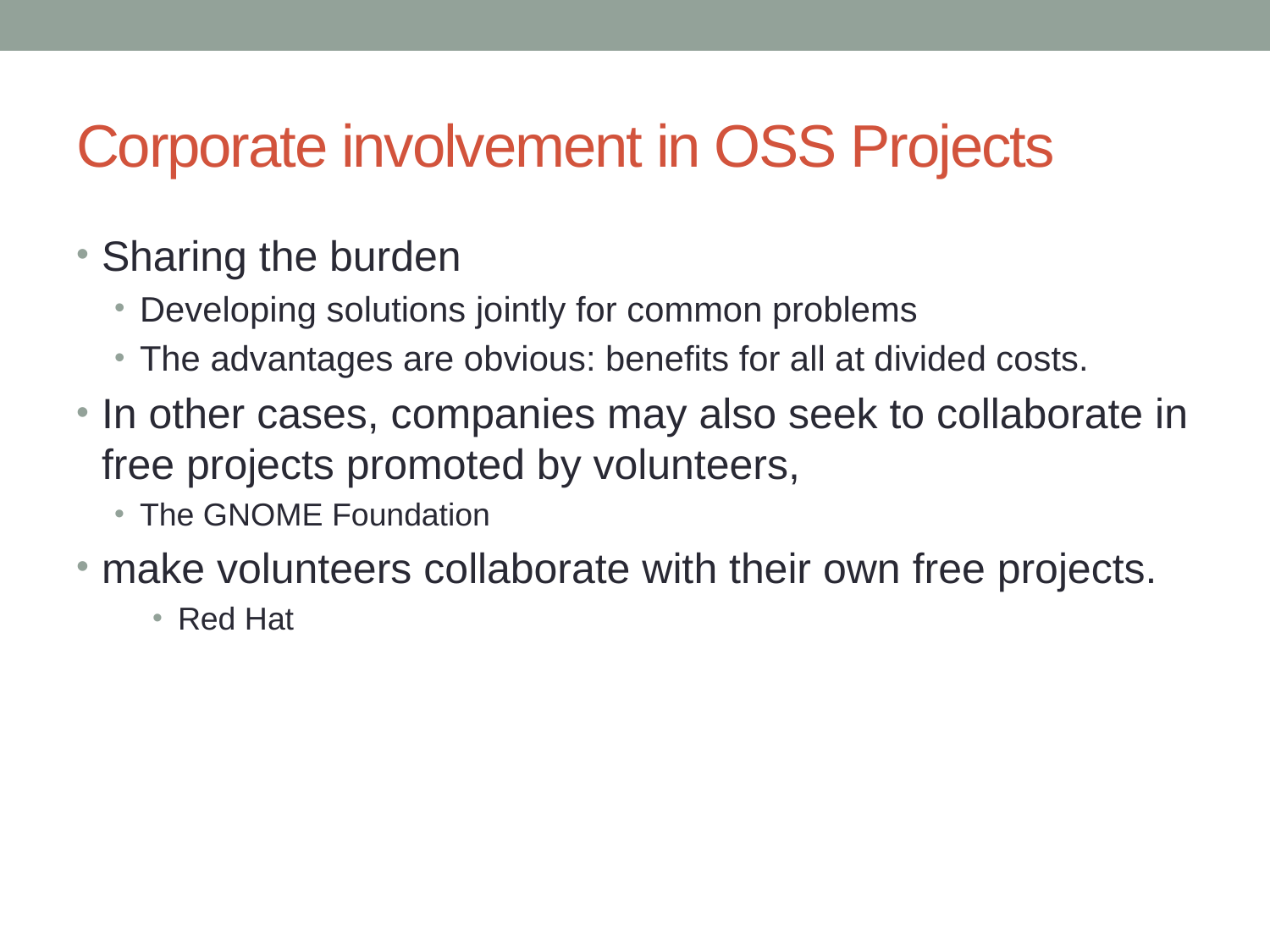

# Corporate involvement in OSS Projects
Sharing the burden
Developing solutions jointly for common problems
The advantages are obvious: benefits for all at divided costs.
In other cases, companies may also seek to collaborate in free projects promoted by volunteers,
The GNOME Foundation
make volunteers collaborate with their own free projects.
Red Hat